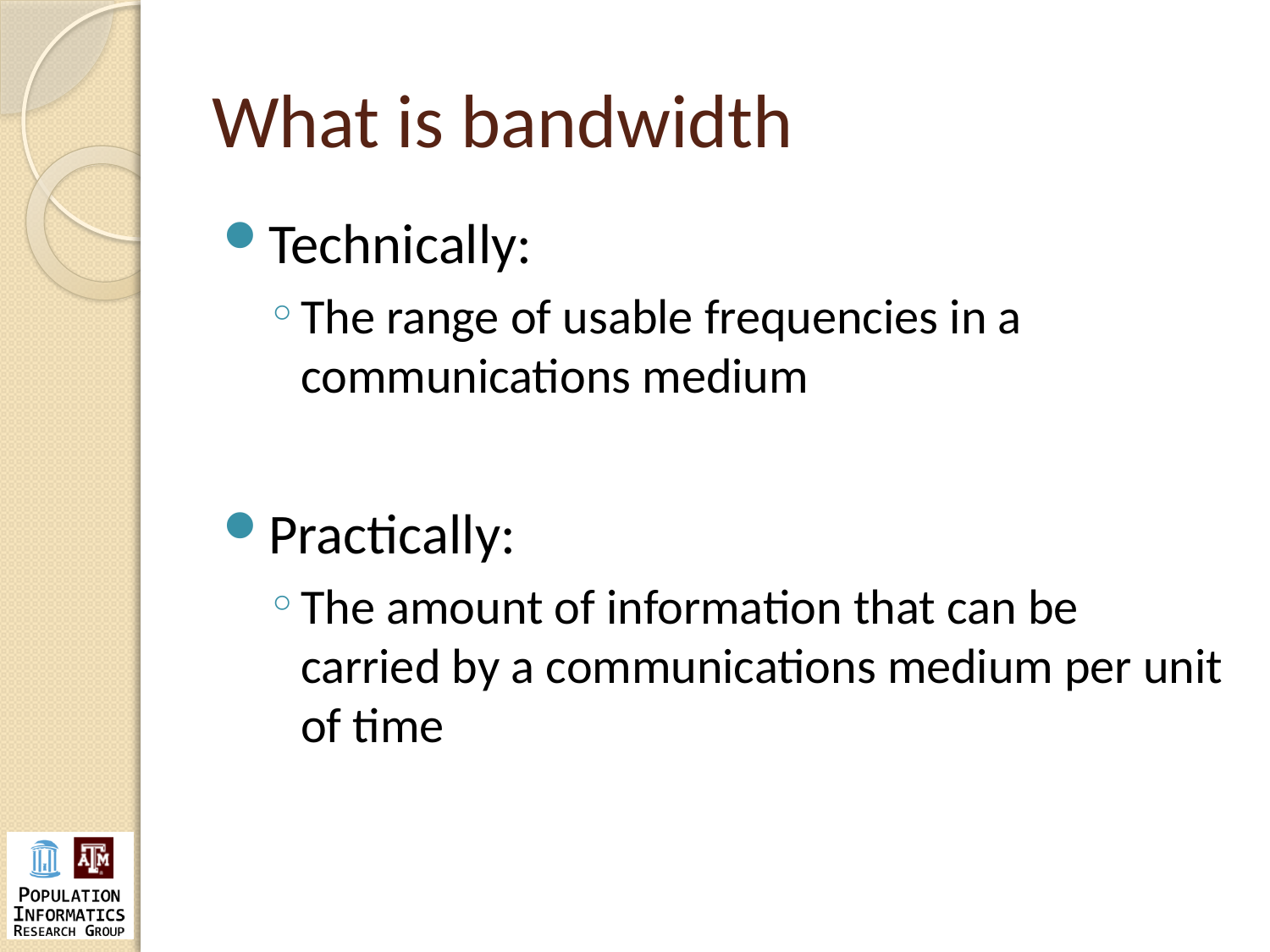

# What is bandwidth
Technically:
The range of usable frequencies in a communications medium

Practically:
The amount of information that can be carried by a communications medium per unit of time